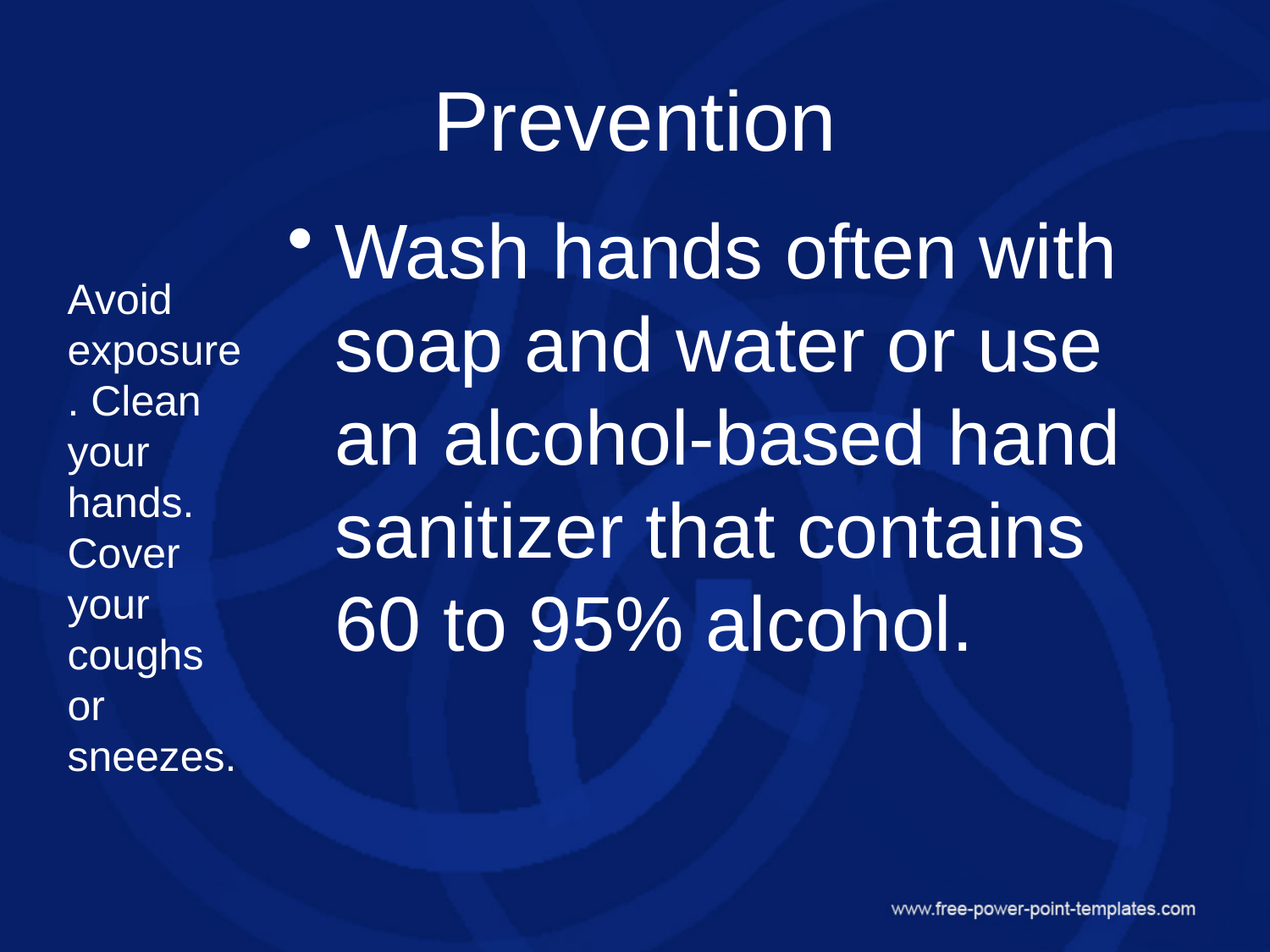

# Prevention
Wash hands often with soap and water or use an alcohol-based hand sanitizer that contains 60 to 95% alcohol.
Avoid exposure. Clean your hands.
Cover your coughs or sneezes.